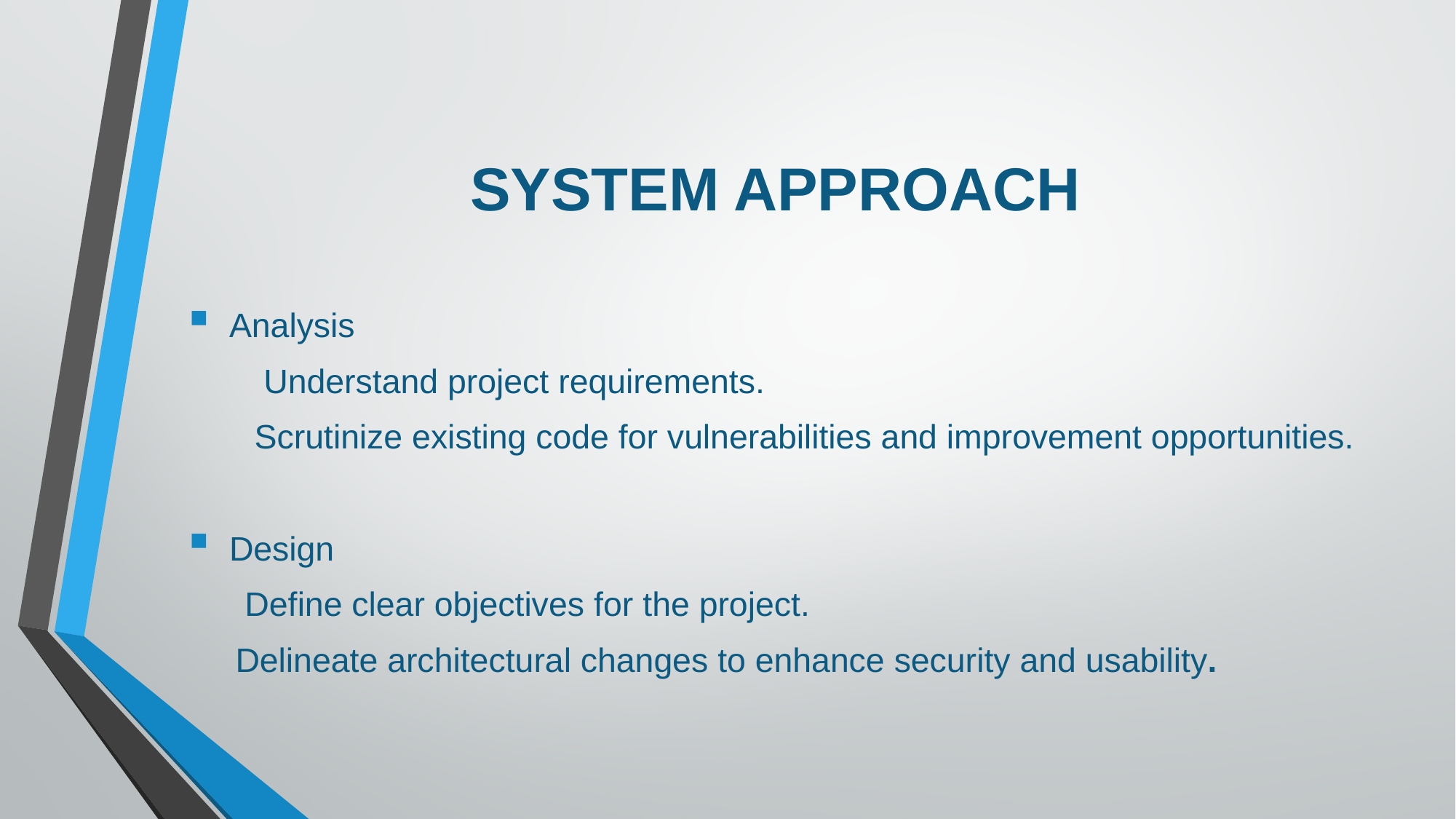

# SYSTEM APPROACH
 Analysis
        Understand project requirements.
       Scrutinize existing code for vulnerabilities and improvement opportunities.

 Design
      Define clear objectives for the project.
     Delineate architectural changes to enhance security and usability.